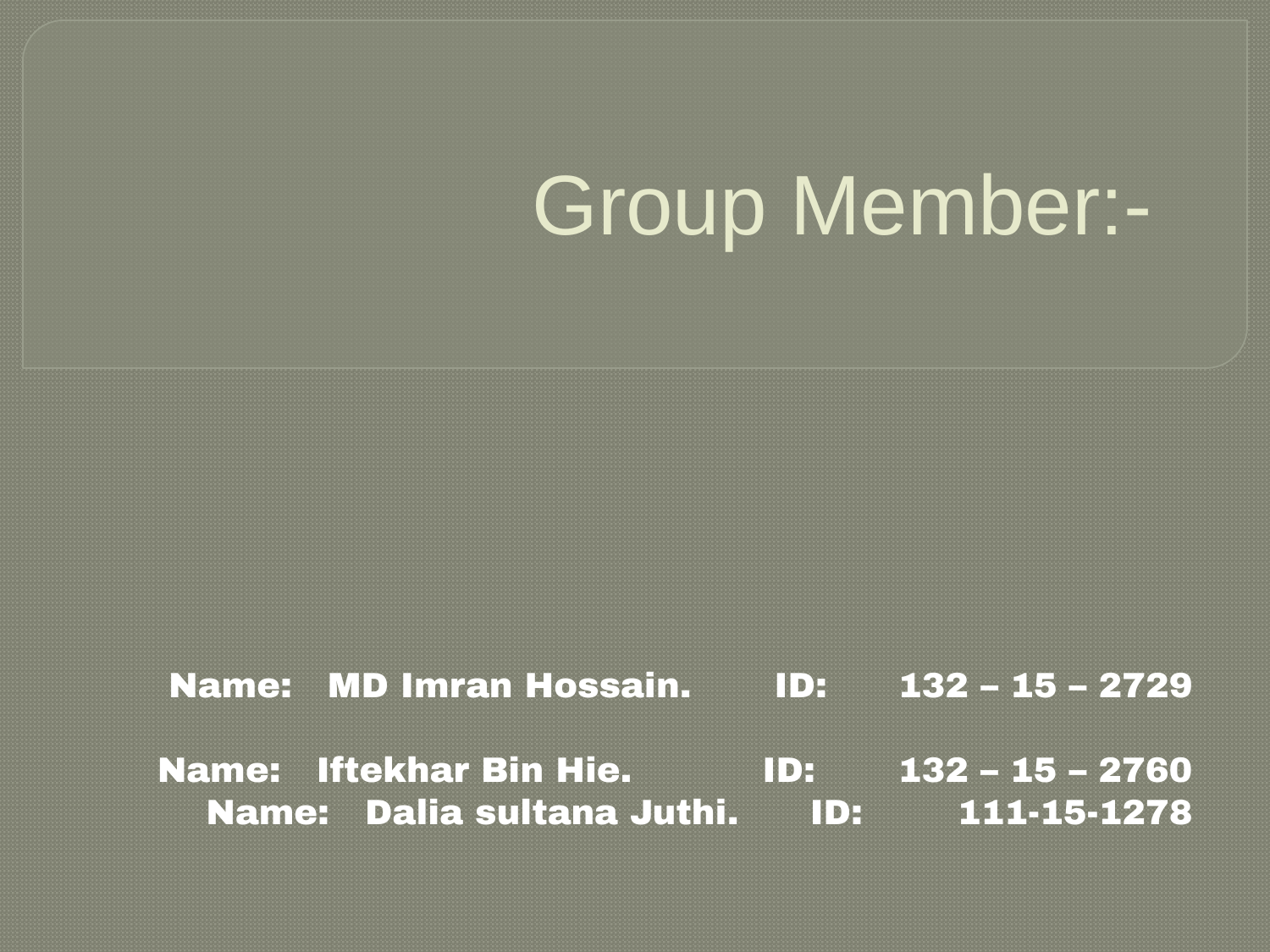

# Group Member:-
Name:   MD Imran Hossain.       ID:      132 – 15 – 2729

Name:   Iftekhar Bin Hie.           ID:       132 – 15 – 2760
Name:   Dalia sultana Juthi.      ID:        111-15-1278